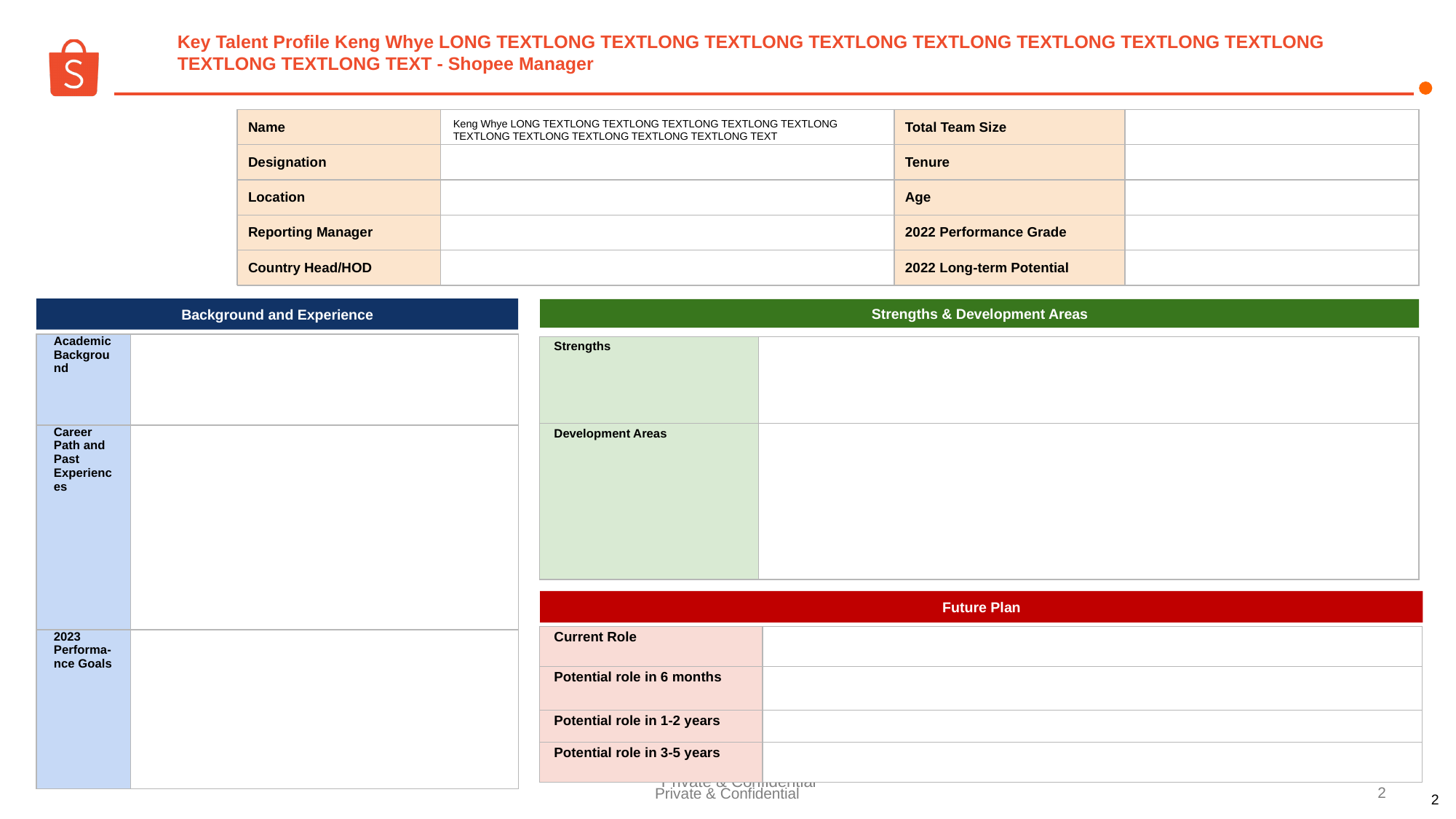

Key Talent Profile Keng Whye LONG TEXTLONG TEXTLONG TEXTLONG TEXTLONG TEXTLONG TEXTLONG TEXTLONG TEXTLONG TEXTLONG TEXTLONG TEXT - Shopee Manager
Keng Whye LONG TEXTLONG TEXTLONG TEXTLONG TEXTLONG TEXTLONG TEXTLONG TEXTLONG TEXTLONG TEXTLONG TEXTLONG TEXT